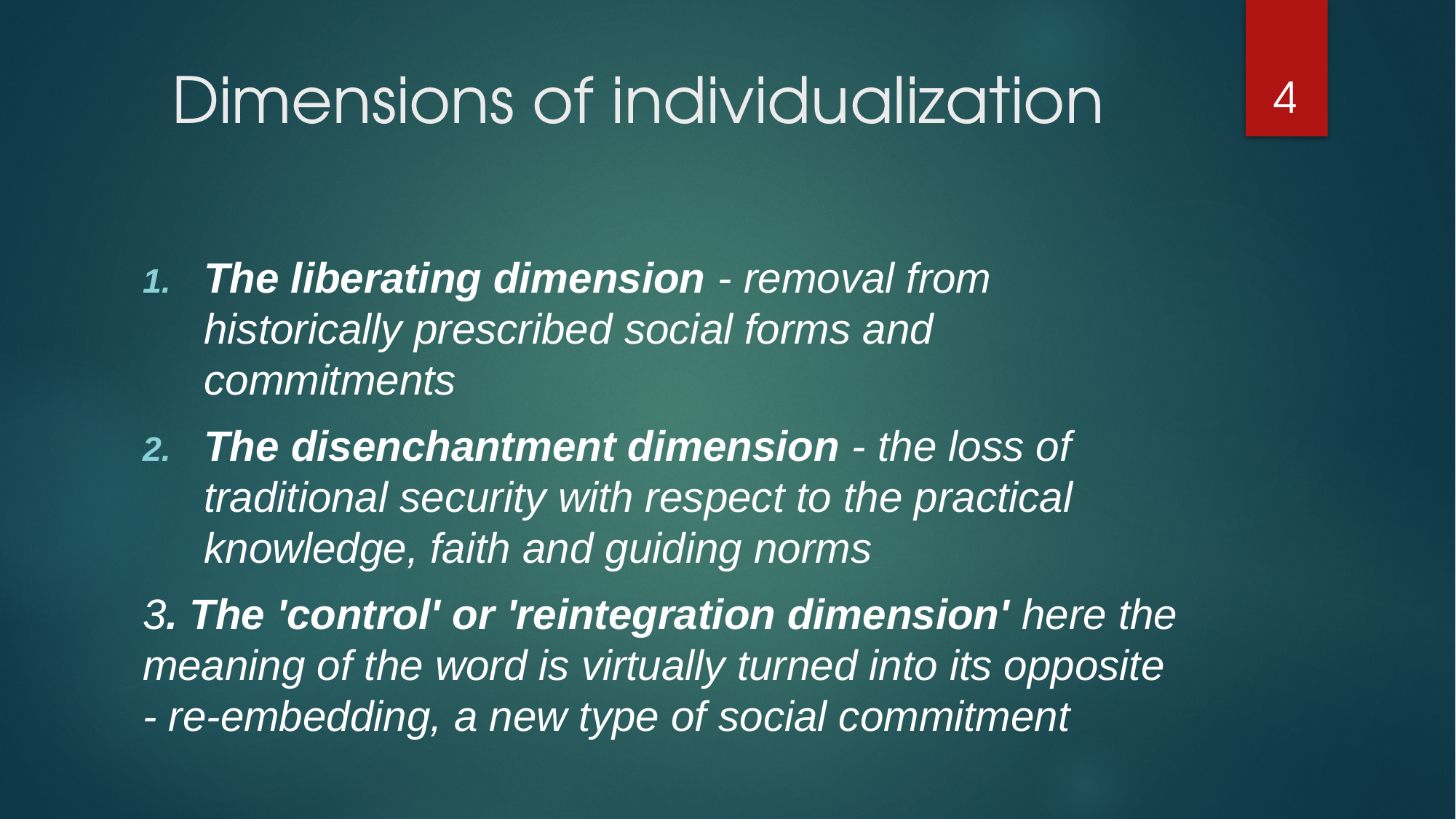

4
# Dimensions of individualization
The liberating dimension - removal from historically prescribed social forms and commitments
The disenchantment dimension - the loss of traditional security with respect to the practical knowledge, faith and guiding norms
3. The 'control' or 'reintegration dimension' here the meaning of the word is virtually turned into its opposite - re-embedding, a new type of social commitment